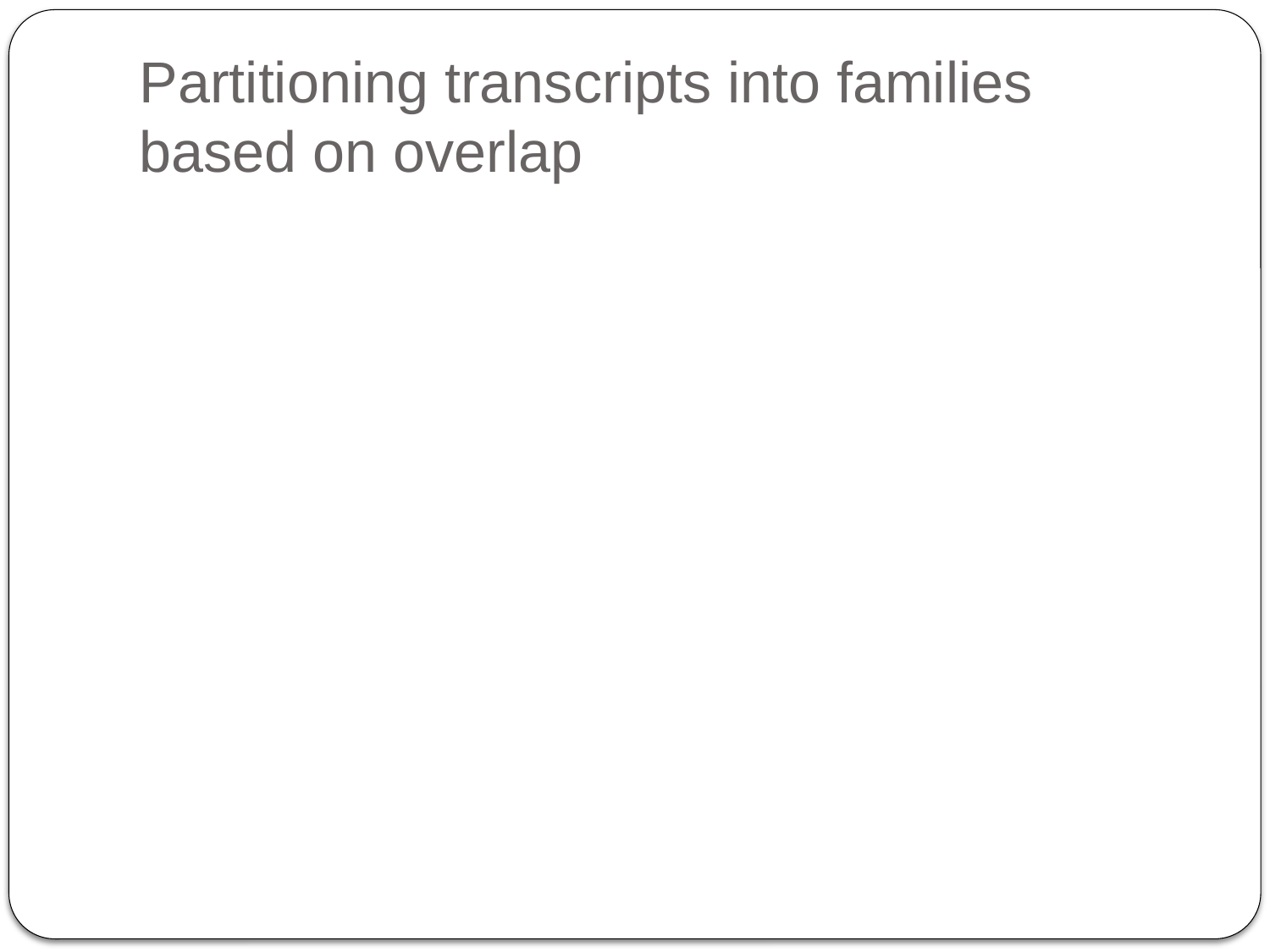

# Partitioning transcripts into families based on overlap